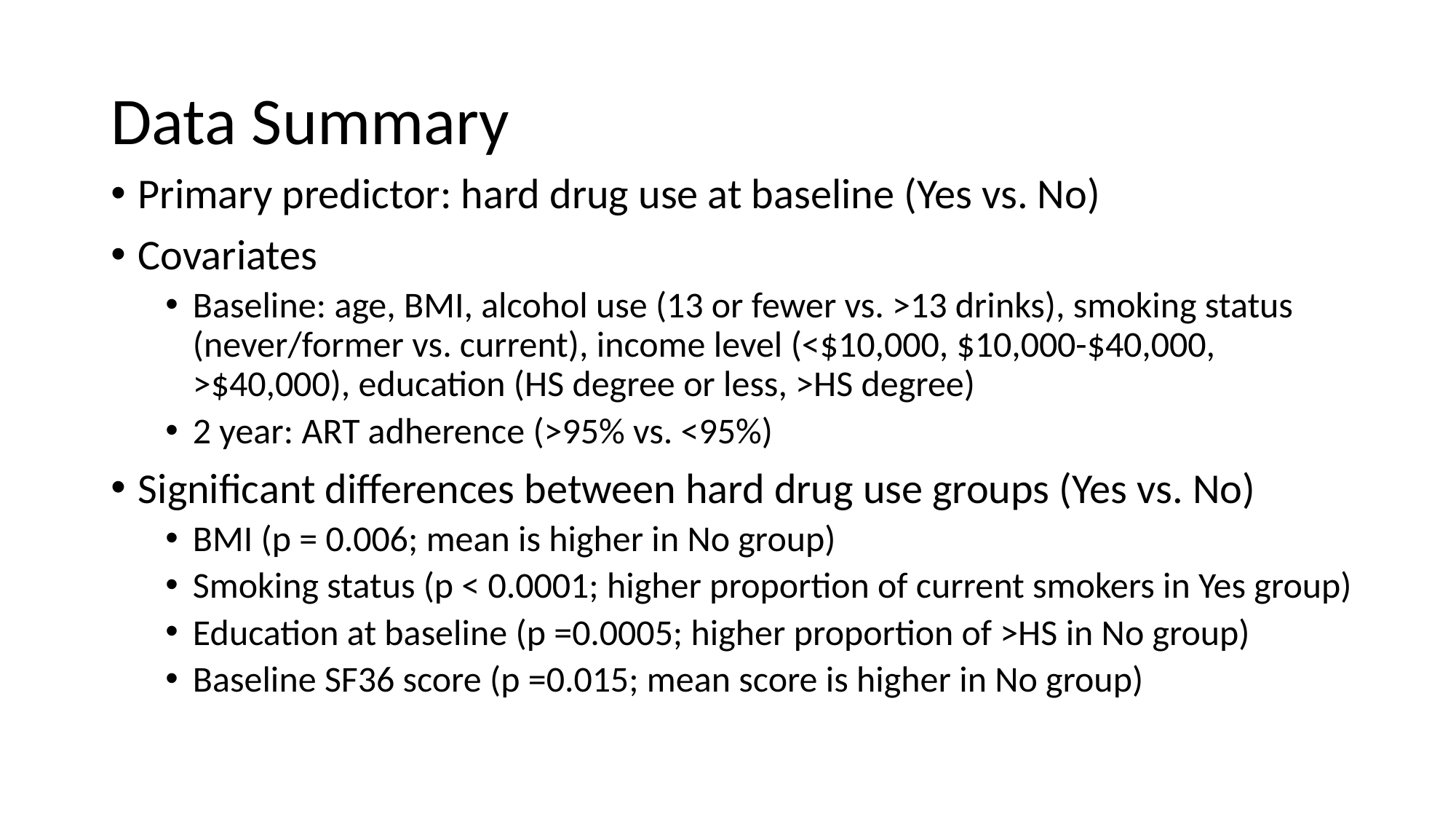

# Data Summary
Primary predictor: hard drug use at baseline (Yes vs. No)
Covariates
Baseline: age, BMI, alcohol use (13 or fewer vs. >13 drinks), smoking status (never/former vs. current), income level (<$10,000, $10,000-$40,000, >$40,000), education (HS degree or less, >HS degree)
2 year: ART adherence (>95% vs. <95%)
Significant differences between hard drug use groups (Yes vs. No)
BMI (p = 0.006; mean is higher in No group)
Smoking status (p < 0.0001; higher proportion of current smokers in Yes group)
Education at baseline (p =0.0005; higher proportion of >HS in No group)
Baseline SF36 score (p =0.015; mean score is higher in No group)